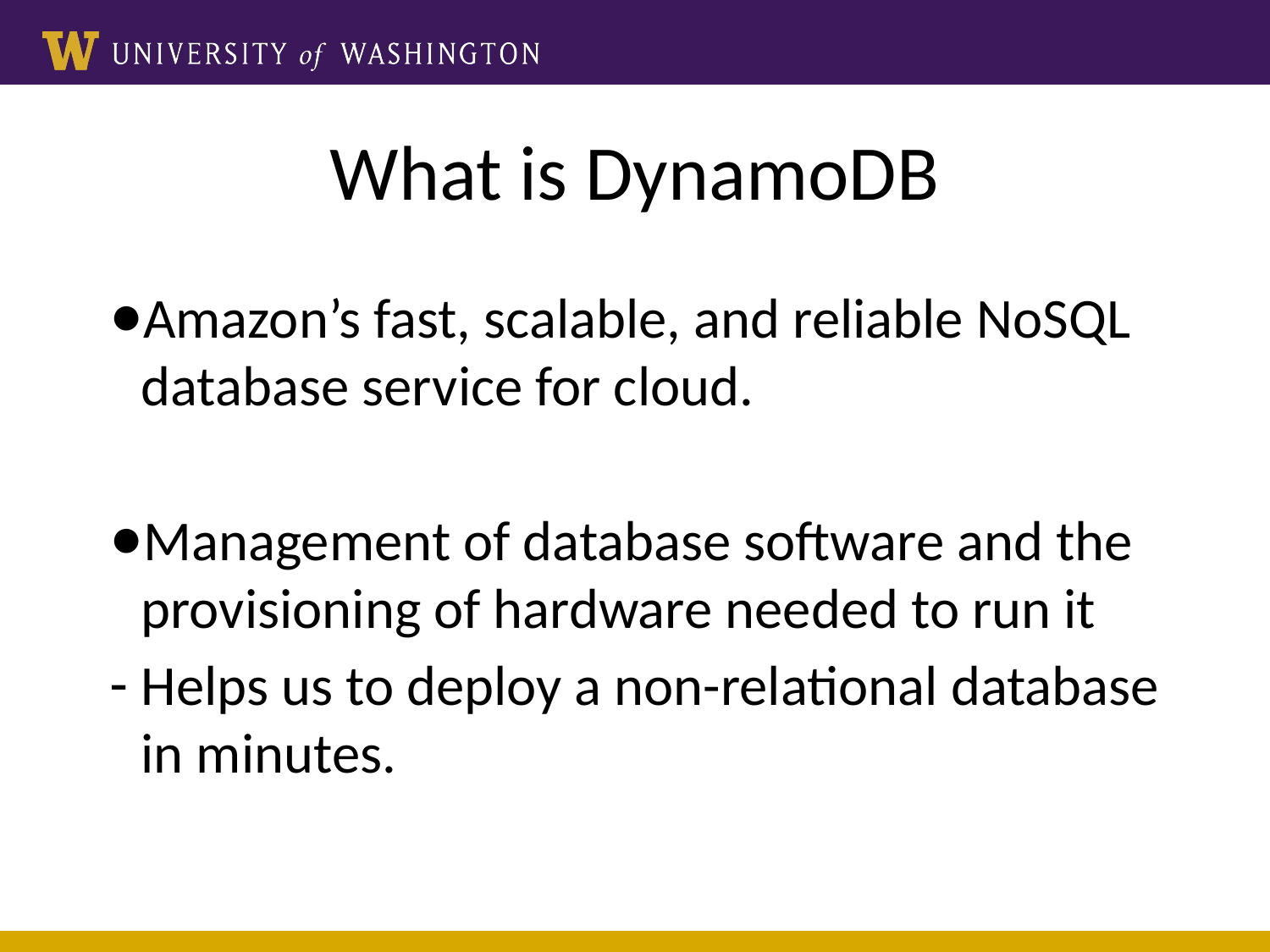

# What is DynamoDB
Amazon’s fast, scalable, and reliable NoSQL database service for cloud.

Management of database software and the provisioning of hardware needed to run it
Helps us to deploy a non-relational database in minutes.